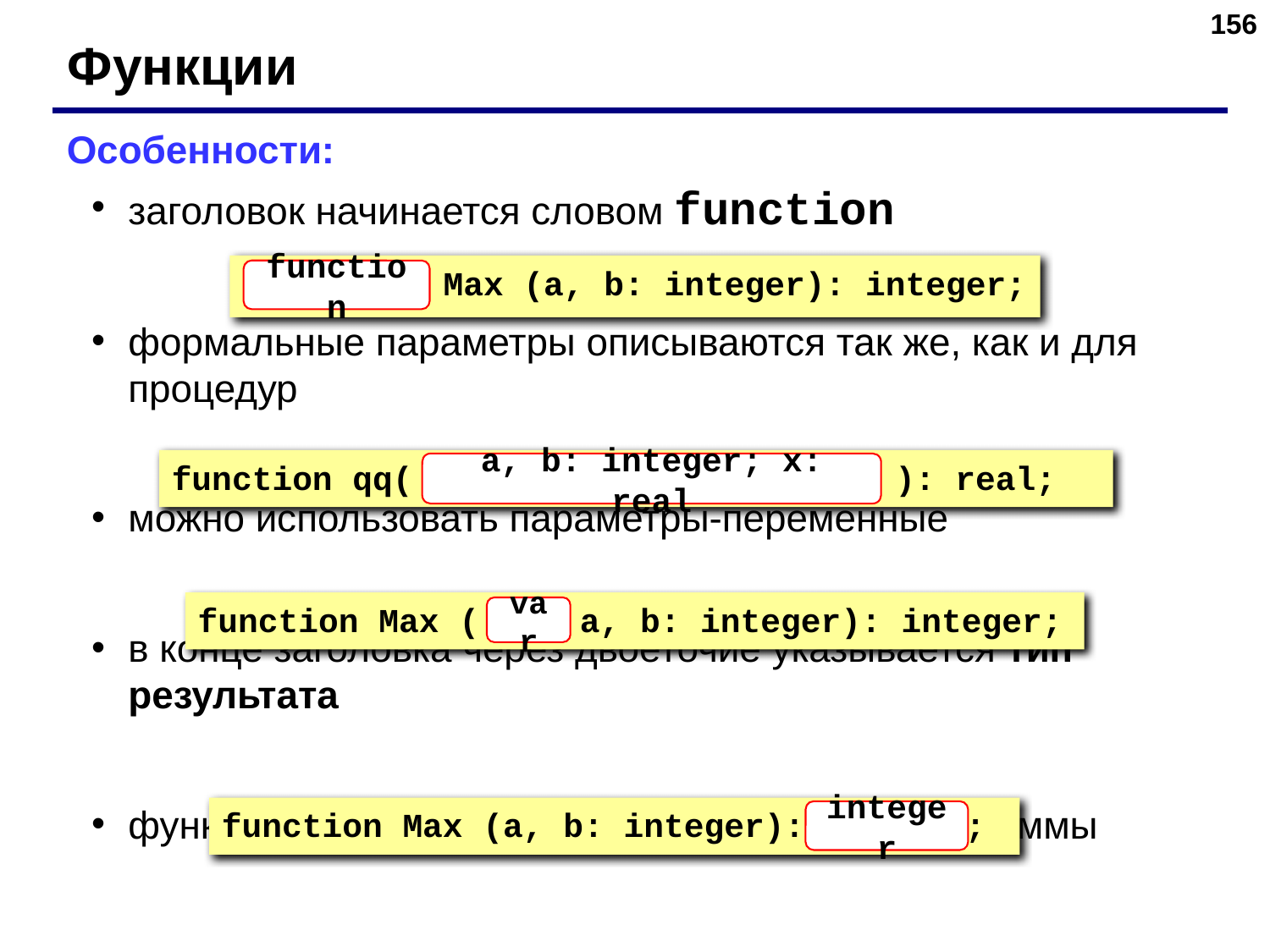

156
Функции
Особенности:
заголовок начинается словом function
формальные параметры описываются так же, как и для процедур
можно использовать параметры-переменные
в конце заголовка через двоеточие указывается тип результата
функции располагаются ВЫШЕ основной программы
          Max (a, b: integer): integer;
function
function qq( a, b: integer; x: real ): real;
a, b: integer; x: real
function Max (     a, b: integer): integer;
var
function Max (a, b: integer):        ;
integer